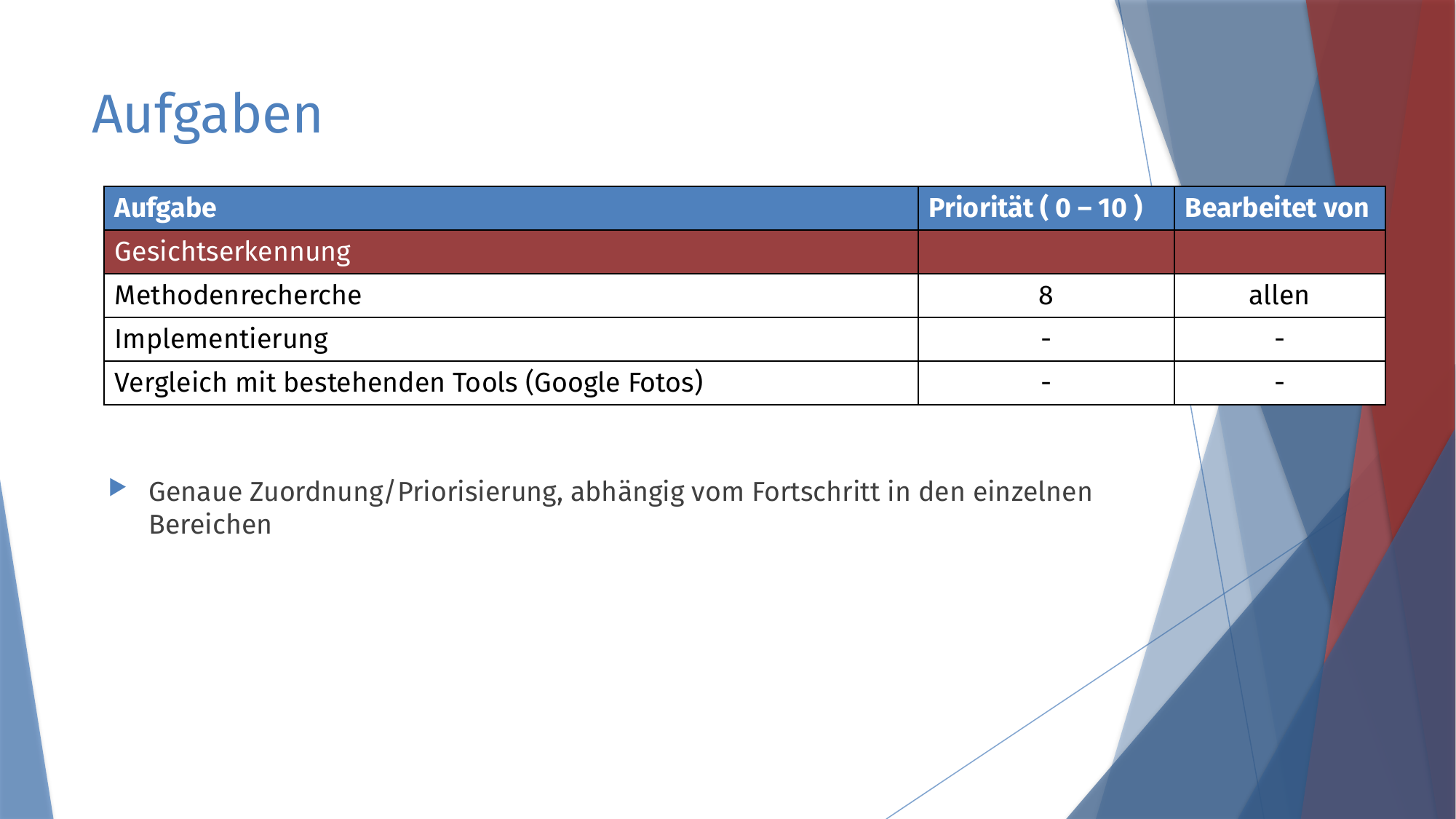

# Aufgaben
| Aufgabe | Priorität ( 0 – 10 ) | Bearbeitet von |
| --- | --- | --- |
| Gesichtserkennung |  |  |
| Methodenrecherche | 8 | allen |
| Implementierung | - | - |
| Vergleich mit bestehenden Tools (Google Fotos) | - | - |
Genaue Zuordnung/Priorisierung, abhängig vom Fortschritt in den einzelnen Bereichen